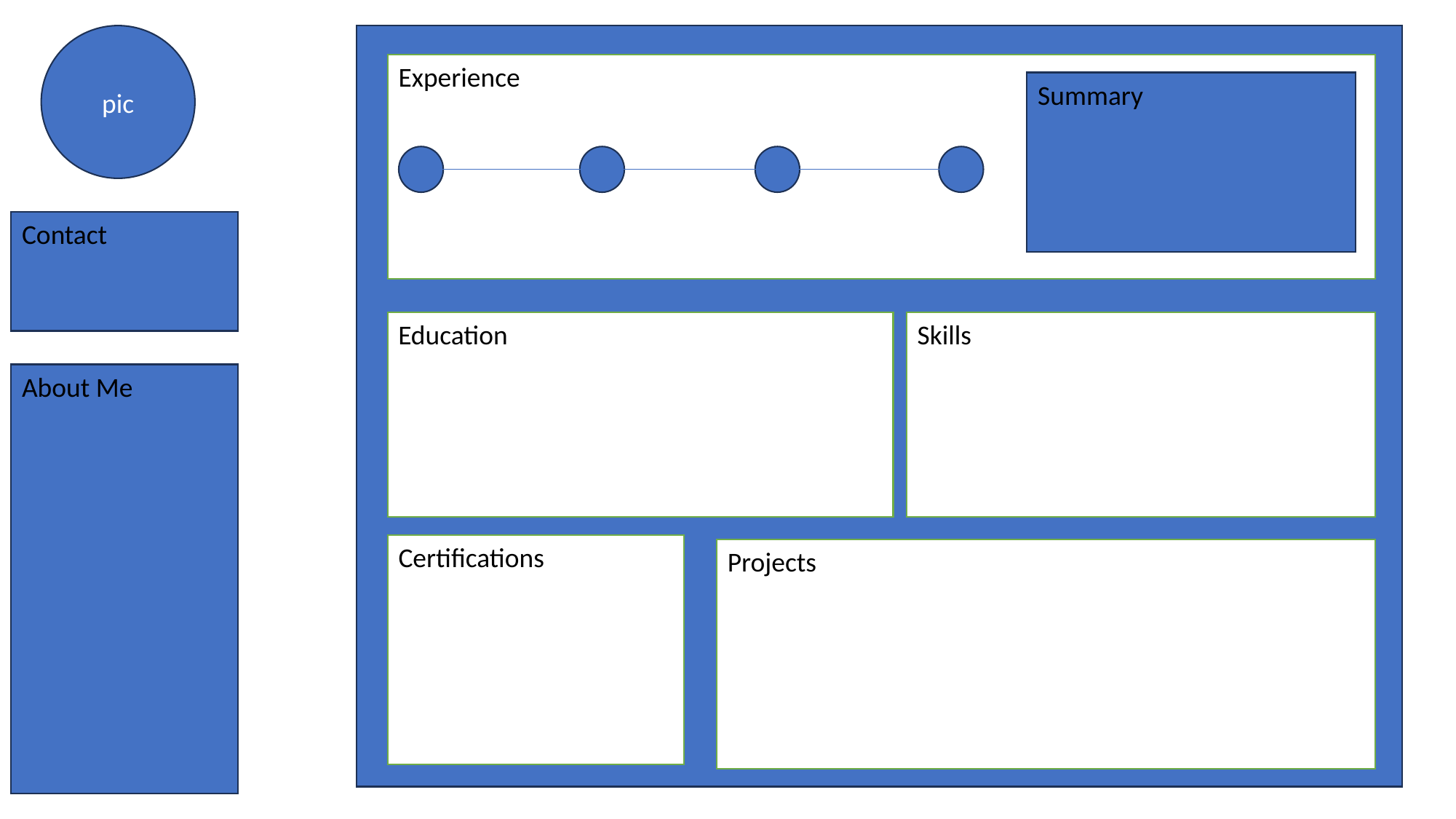

pic

Experience

Summary

Contact

Education

Skills

About Me

Certifications

Projects